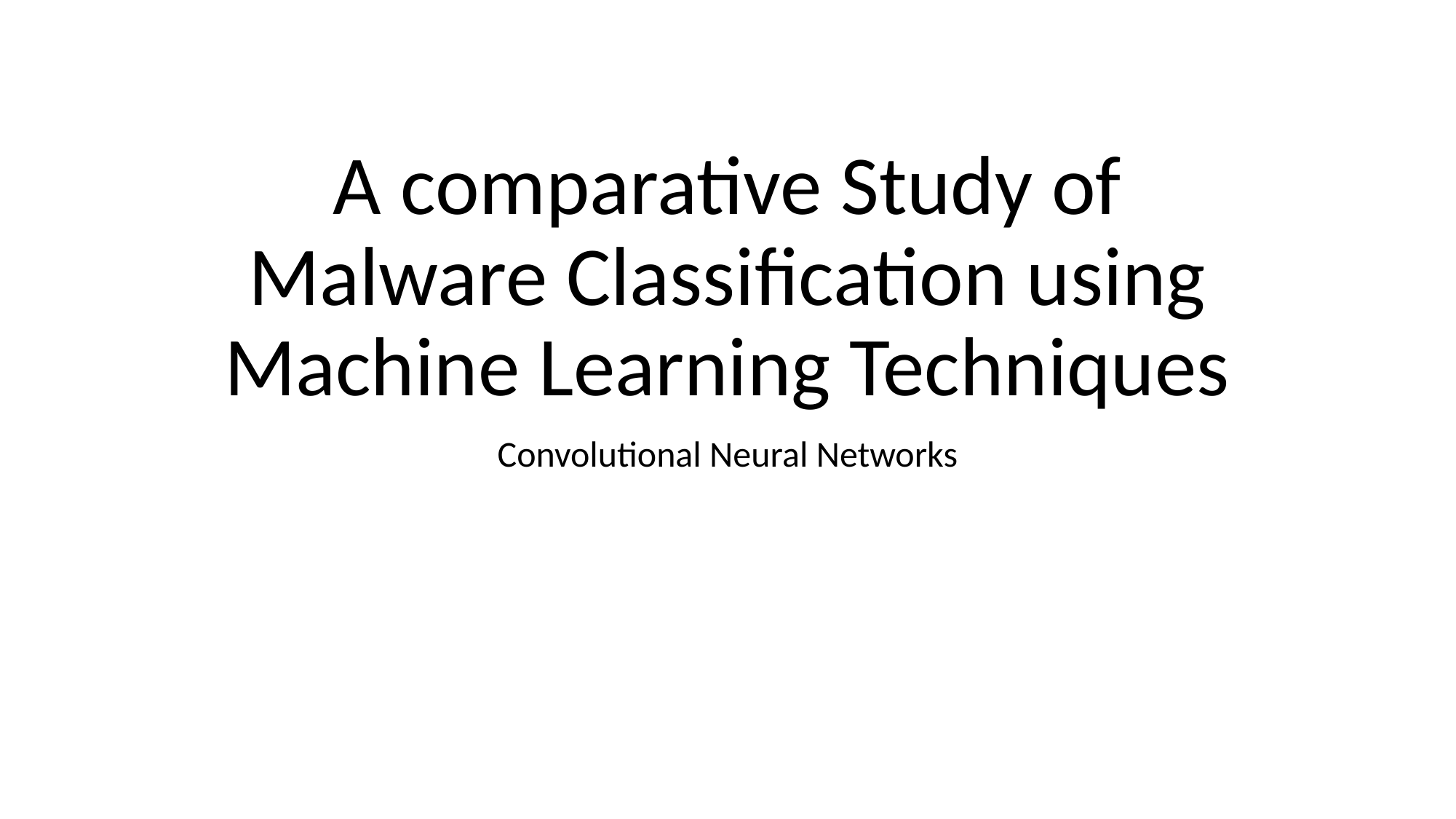

# A comparative Study of Malware Classification using Machine Learning Techniques
Convolutional Neural Networks